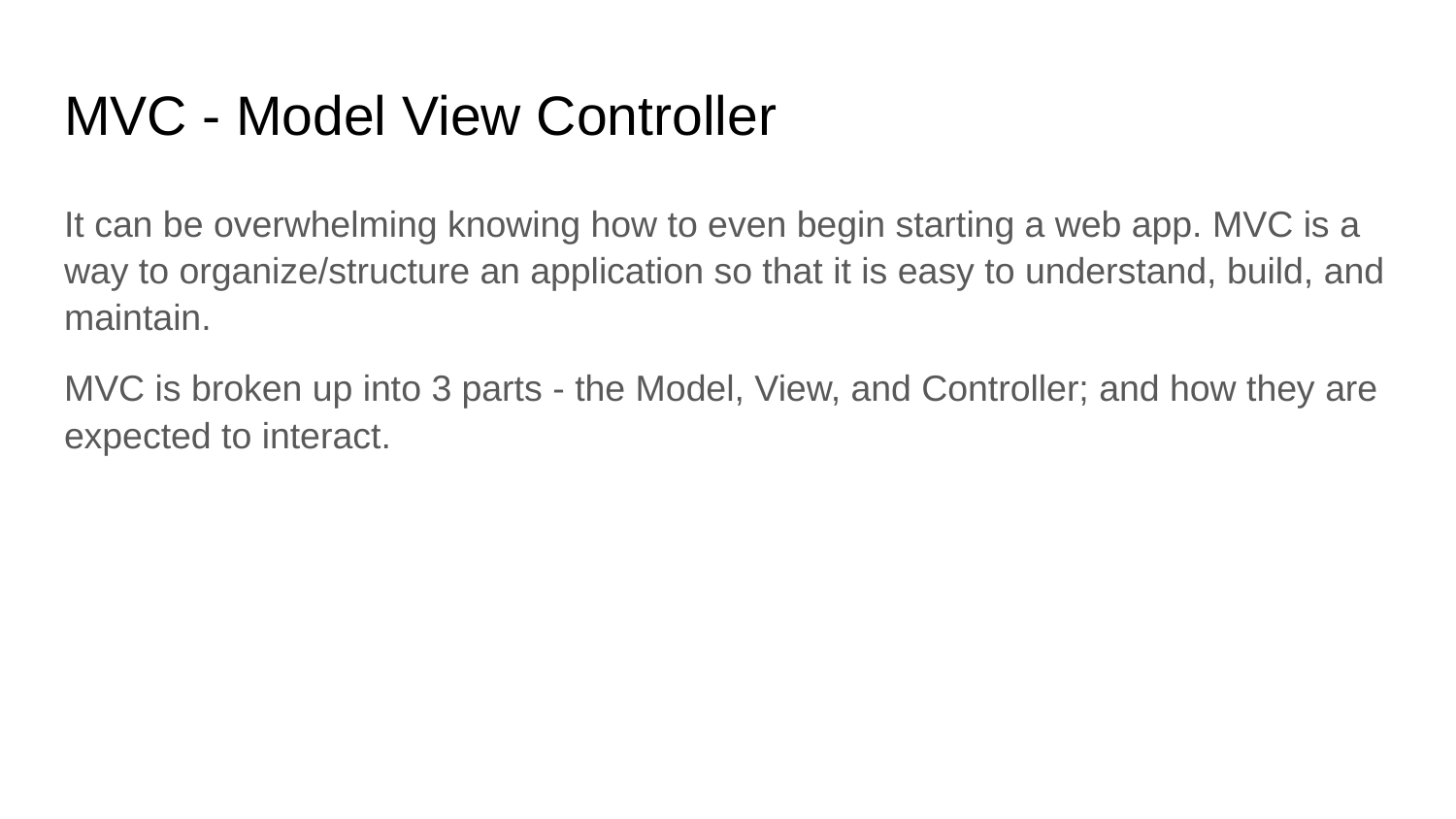

# MVC - Model View Controller
It can be overwhelming knowing how to even begin starting a web app. MVC is a way to organize/structure an application so that it is easy to understand, build, and maintain.
MVC is broken up into 3 parts - the Model, View, and Controller; and how they are expected to interact.